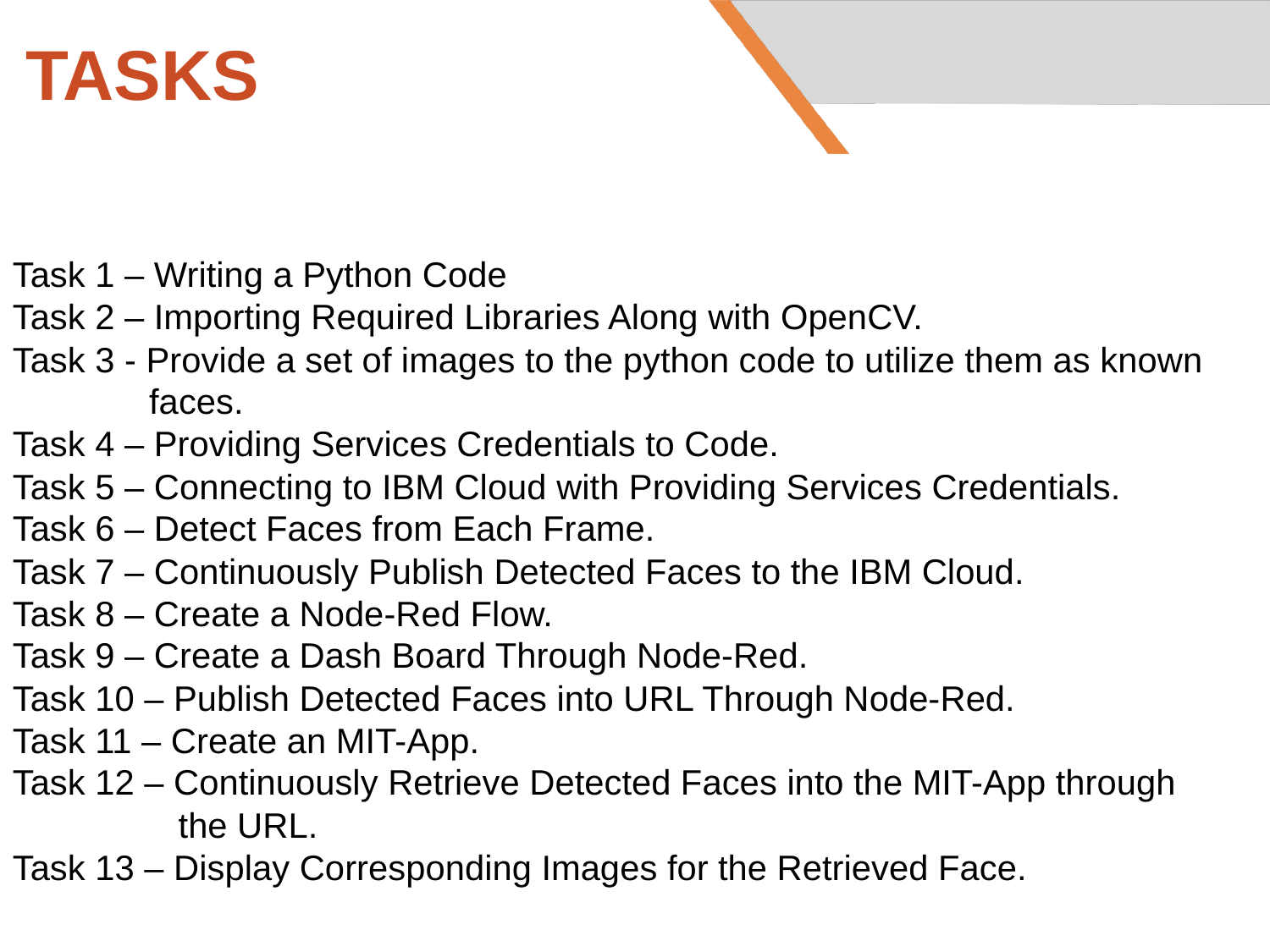

# TASKS
Task 1 – Writing a Python Code
Task 2 – Importing Required Libraries Along with OpenCV.
Task 3 - Provide a set of images to the python code to utilize them as known    	 faces.
Task 4 – Providing Services Credentials to Code.
Task 5 – Connecting to IBM Cloud with Providing Services Credentials.
Task 6 – Detect Faces from Each Frame.
Task 7 – Continuously Publish Detected Faces to the IBM Cloud.
Task 8 – Create a Node-Red Flow.
Task 9 – Create a Dash Board Through Node-Red.
Task 10 – Publish Detected Faces into URL Through Node-Red.
Task 11 – Create an MIT-App.
Task 12 – Continuously Retrieve Detected Faces into the MIT-App through 	    the URL.
Task 13 – Display Corresponding Images for the Retrieved Face.